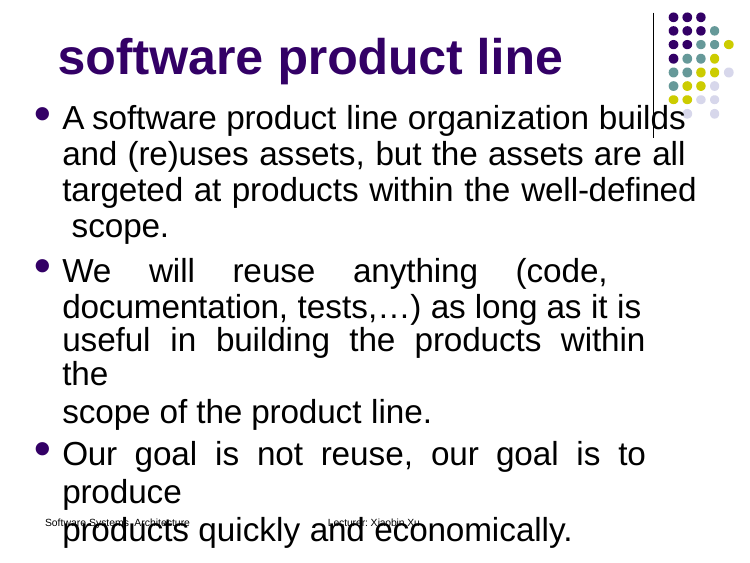

# software product line
A software product line organization builds  and (re)uses assets, but the assets are all  targeted at products within the well-defined  scope.
We will reuse anything (code,  documentation, tests,…) as long as it is
useful in building the products within the
scope of the product line.
Our goal is not reuse, our goal is to produce
products quickly and economically.
Software Systems  Architecture
Lecturer: Xiaobin Xu